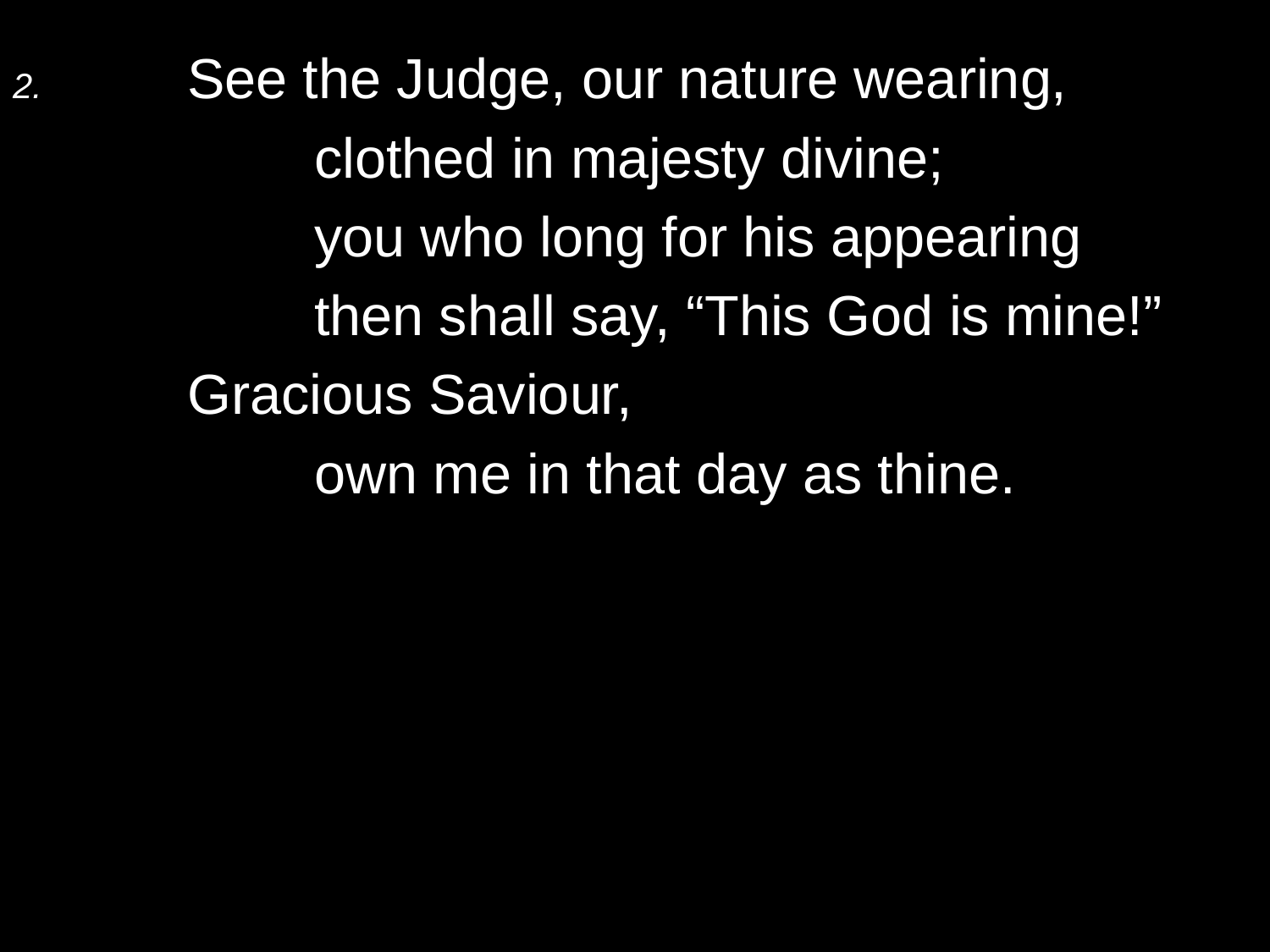

2.	See the Judge, our nature wearing,
		clothed in majesty divine;
		you who long for his appearing
		then shall say, “This God is mine!”
	Gracious Saviour,
		own me in that day as thine.